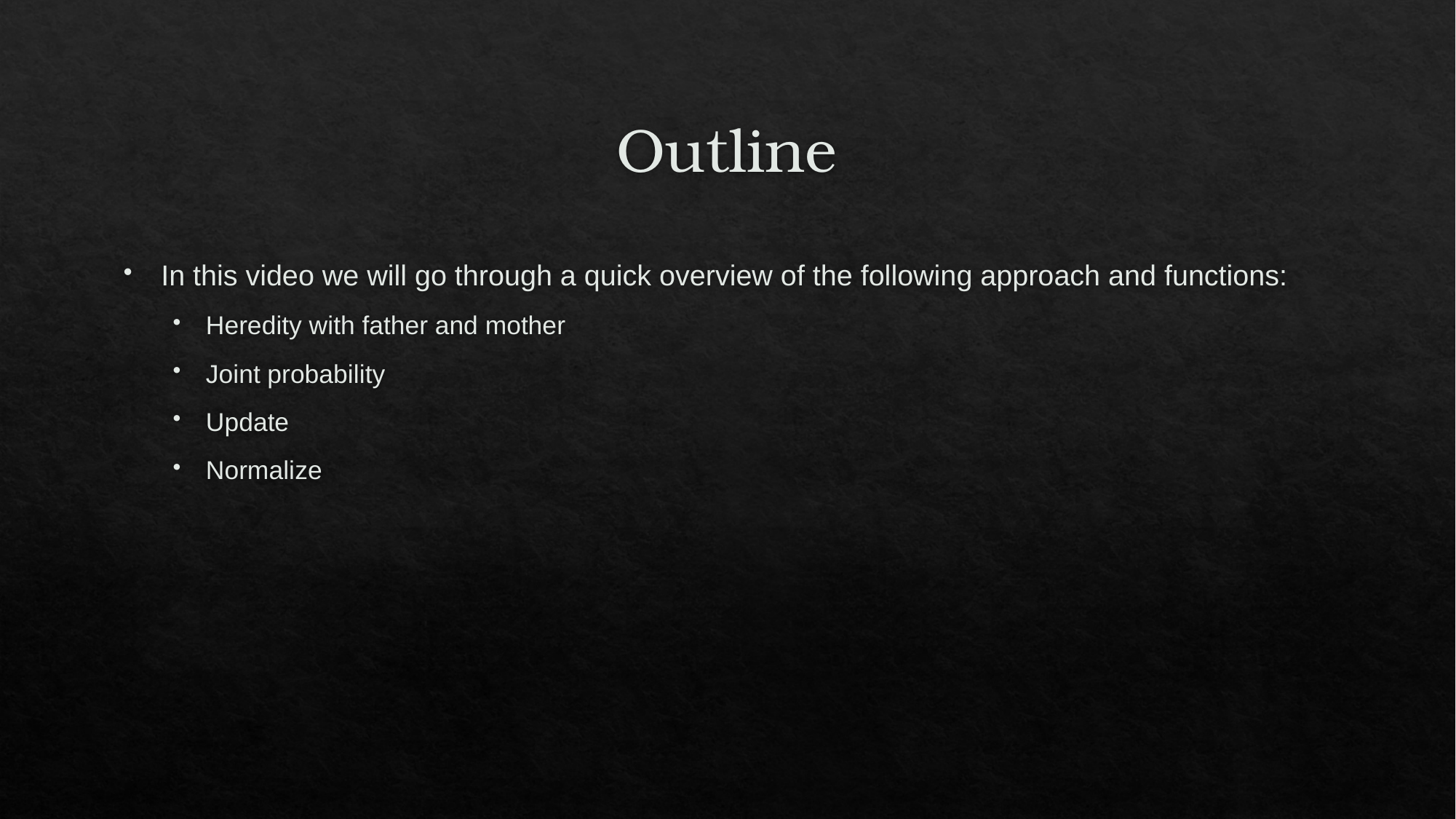

# Outline
In this video we will go through a quick overview of the following approach and functions:
Heredity with father and mother
Joint probability
Update
Normalize